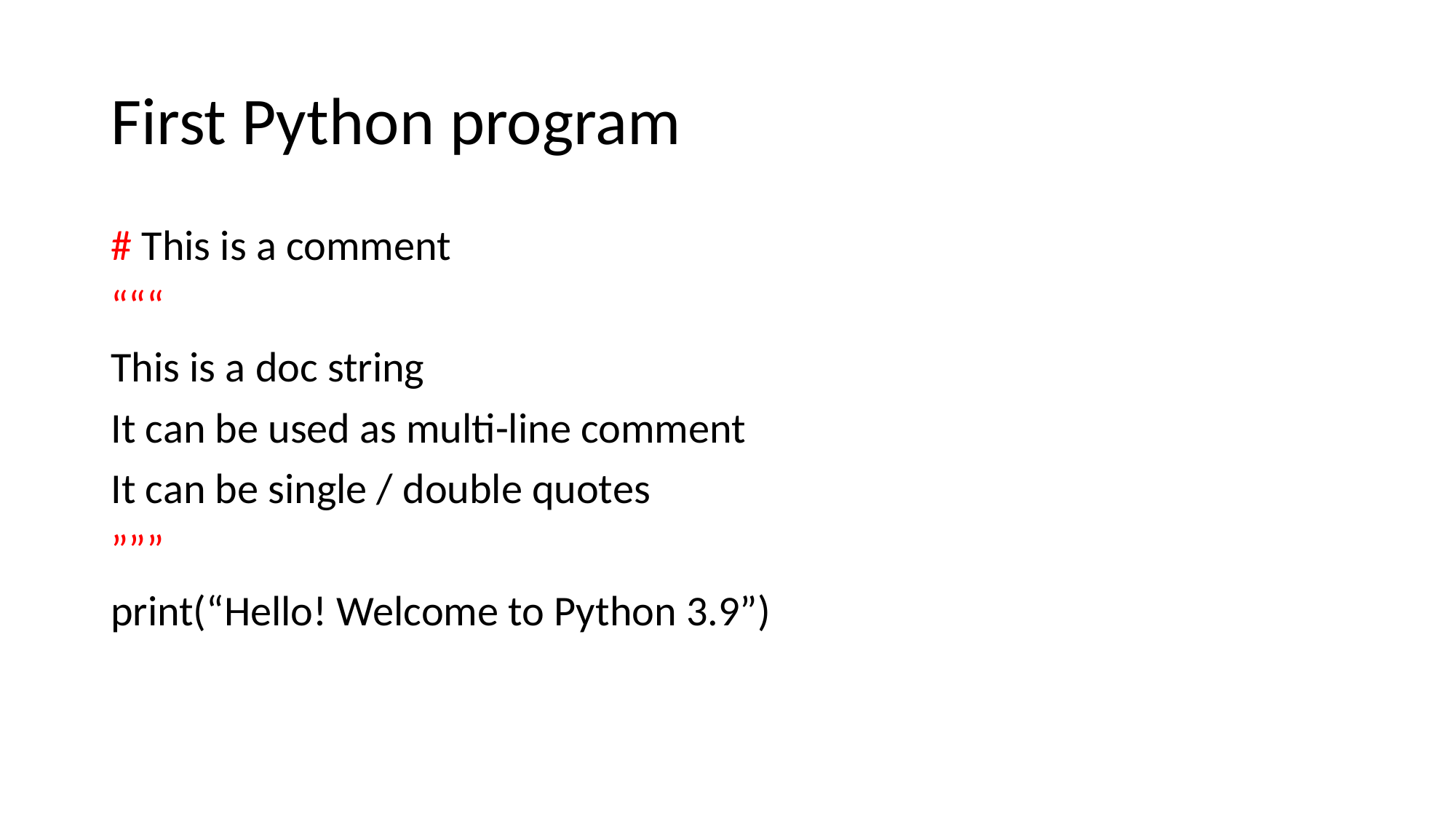

# First Python program
# This is a comment
“““
This is a doc string
It can be used as multi-line comment
It can be single / double quotes
”””
print(“Hello! Welcome to Python 3.9”)